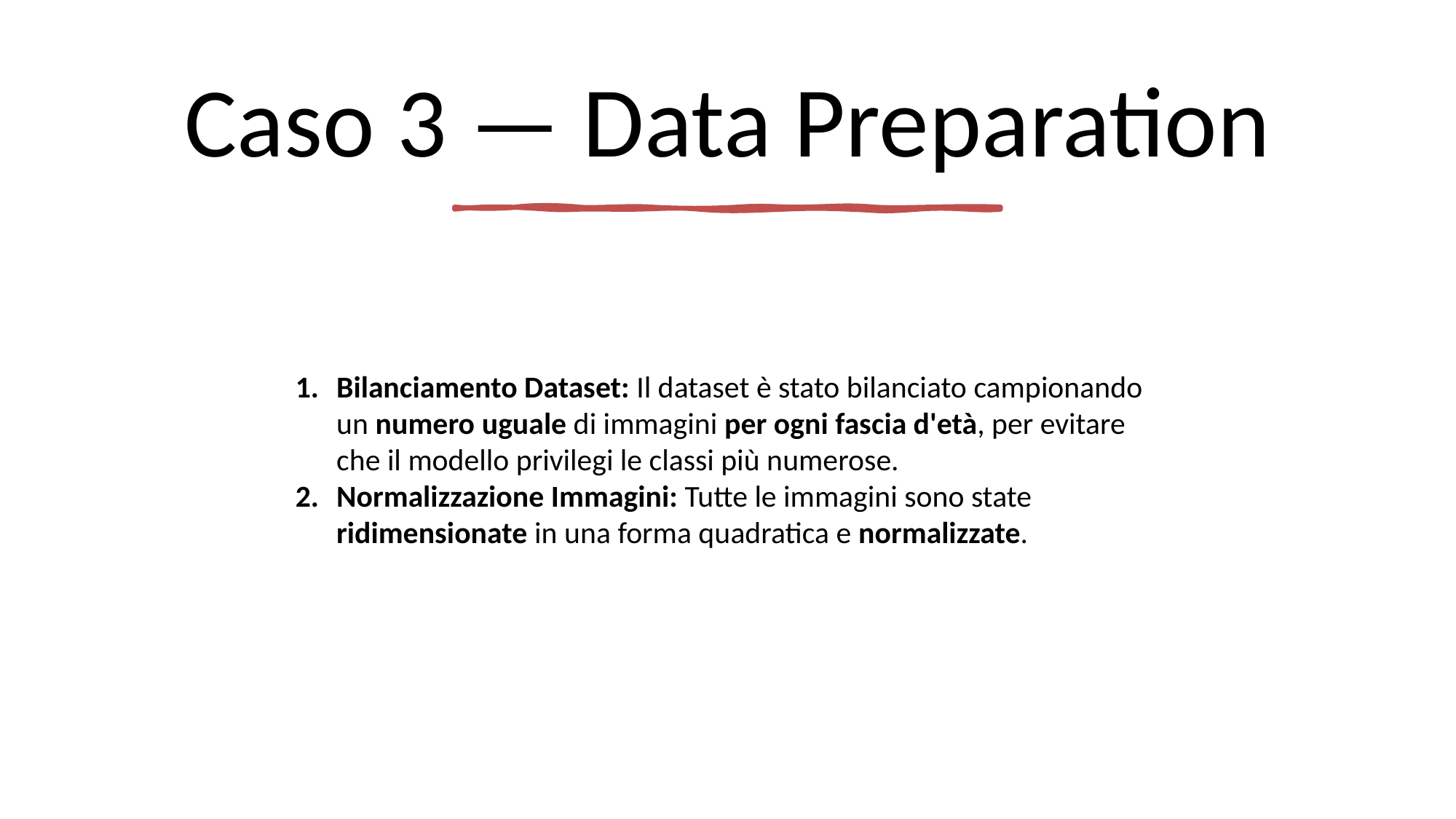

# Caso 3 — Data Preparation

Bilanciamento Dataset: Il dataset è stato bilanciato campionando un numero uguale di immagini per ogni fascia d'età, per evitare che il modello privilegi le classi più numerose.
Normalizzazione Immagini: Tutte le immagini sono state ridimensionate in una forma quadratica e normalizzate.